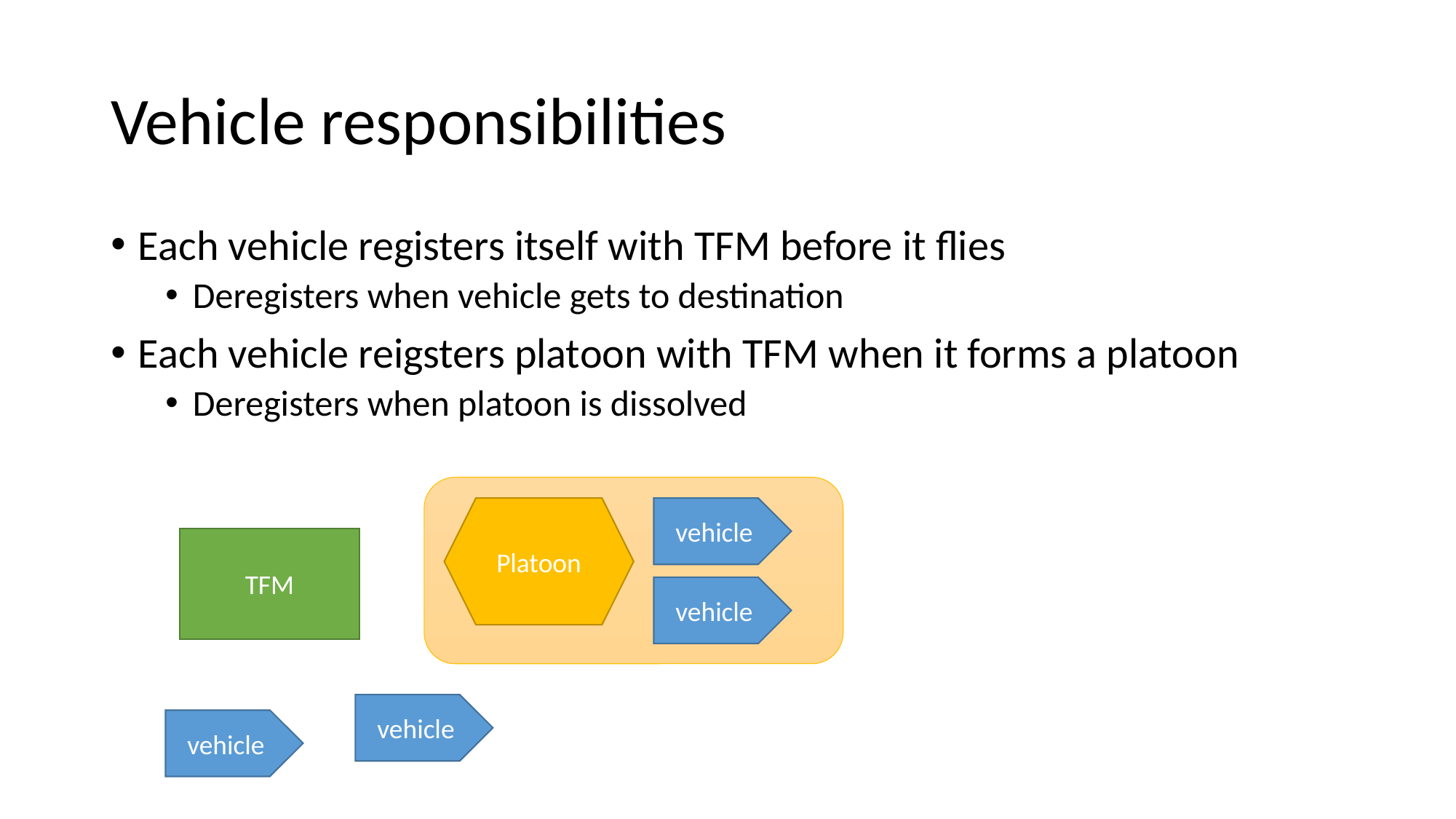

# Vehicle responsibilities
Each vehicle registers itself with TFM before it flies
Deregisters when vehicle gets to destination
Each vehicle reigsters platoon with TFM when it forms a platoon
Deregisters when platoon is dissolved

Platoon
vehicle
vehicle
TFM
vehicle
vehicle